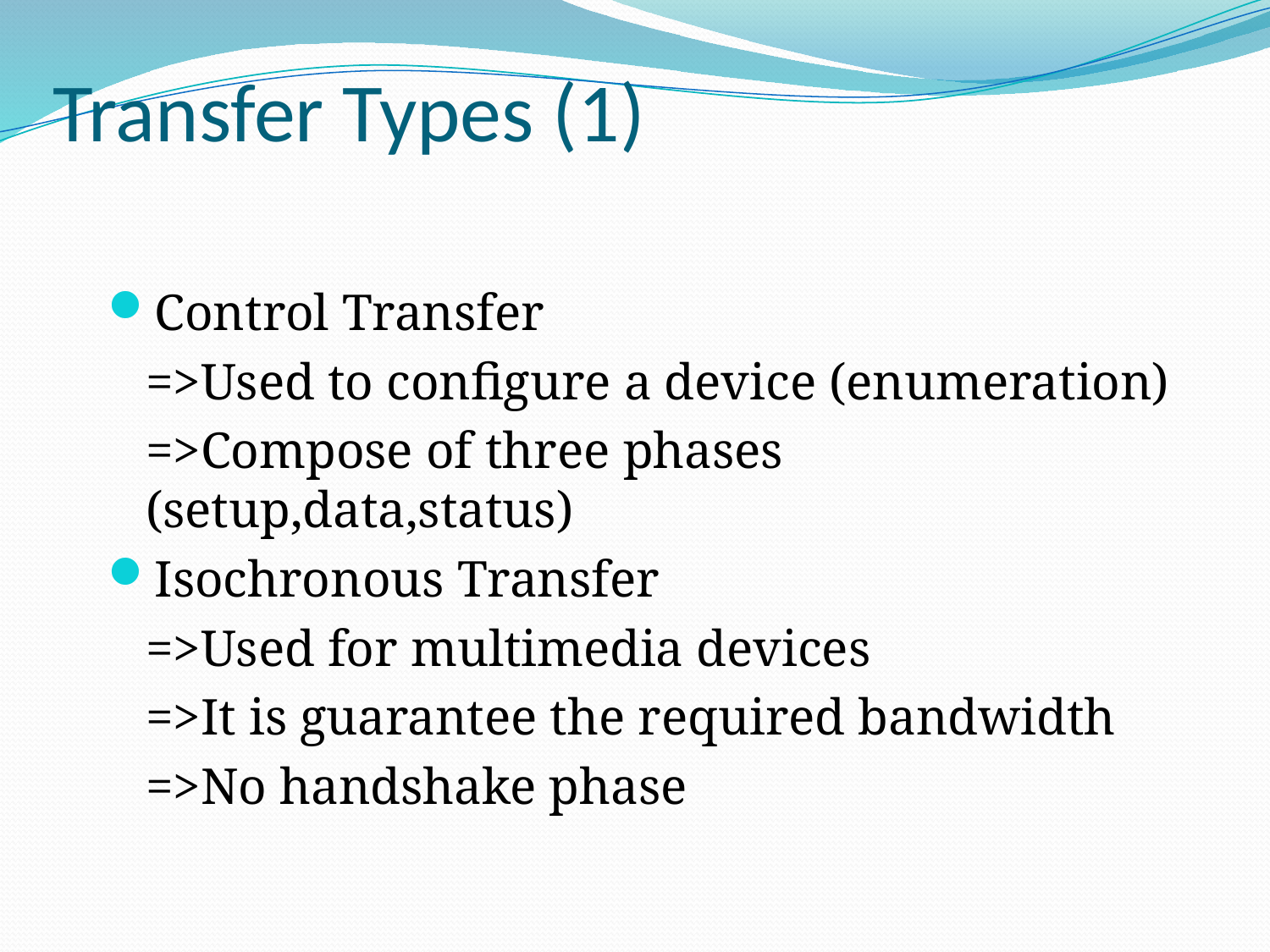

# Transfer Types (1)
Control Transfer
	=>Used to configure a device (enumeration)
	=>Compose of three phases (setup,data,status)
Isochronous Transfer
	=>Used for multimedia devices
	=>It is guarantee the required bandwidth
	=>No handshake phase